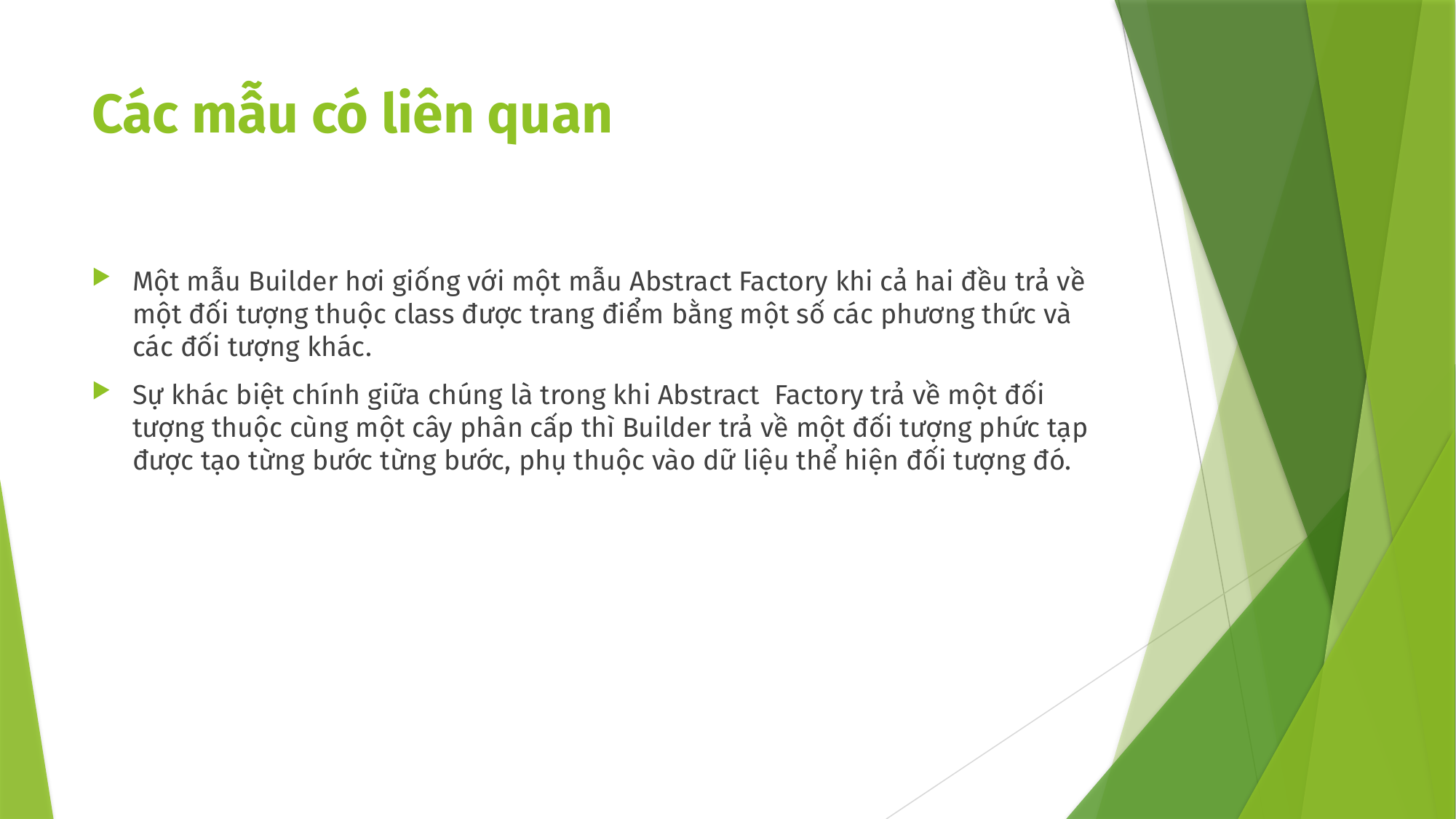

# Các mẫu có liên quan
Một mẫu Builder hơi giống với một mẫu Abstract Factory khi cả hai đều trả về một đối tượng thuộc class được trang điểm bằng một số các phương thức và các đối tượng khác.
Sự khác biệt chính giữa chúng là trong khi Abstract  Factory trả về một đối tượng thuộc cùng một cây phân cấp thì Builder trả về một đối tượng phức tạp được tạo từng bước từng bước, phụ thuộc vào dữ liệu thể hiện đối tượng đó.